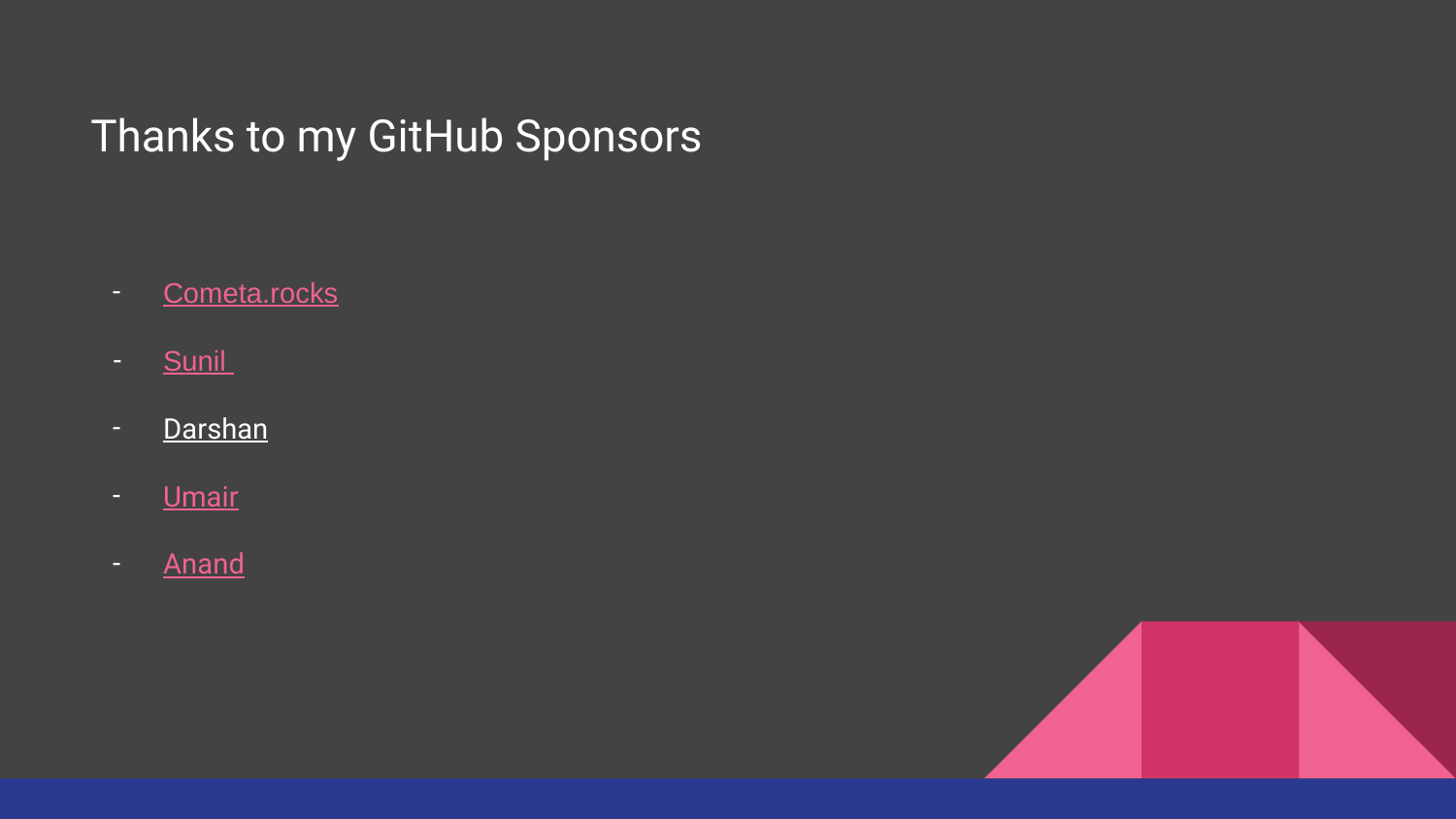

Thanks to my GitHub Sponsors
Cometa.rocks
Sunil
Darshan
Umair
Anand